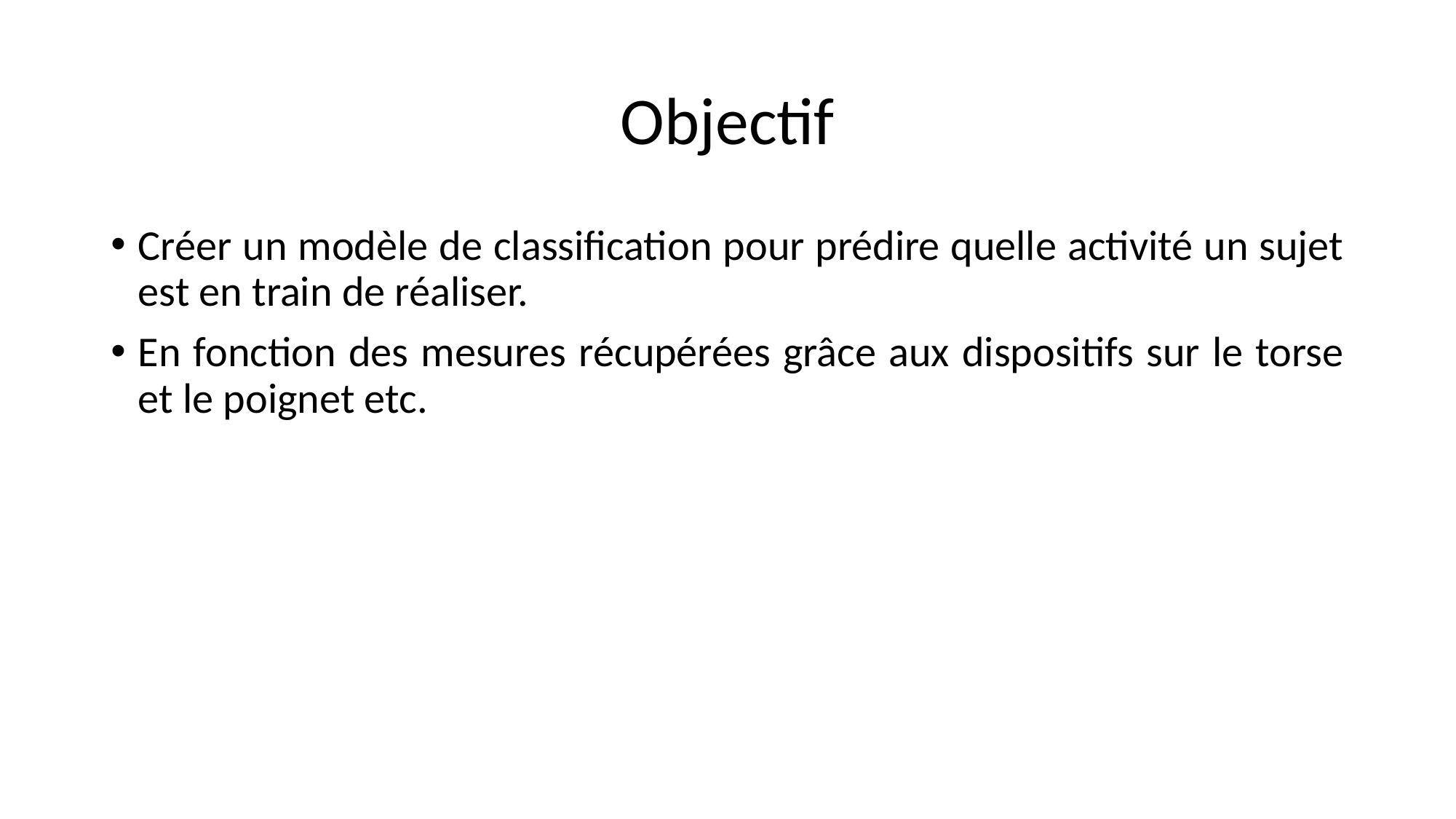

# Objectif
Créer un modèle de classification pour prédire quelle activité un sujet est en train de réaliser.
En fonction des mesures récupérées grâce aux dispositifs sur le torse et le poignet etc.